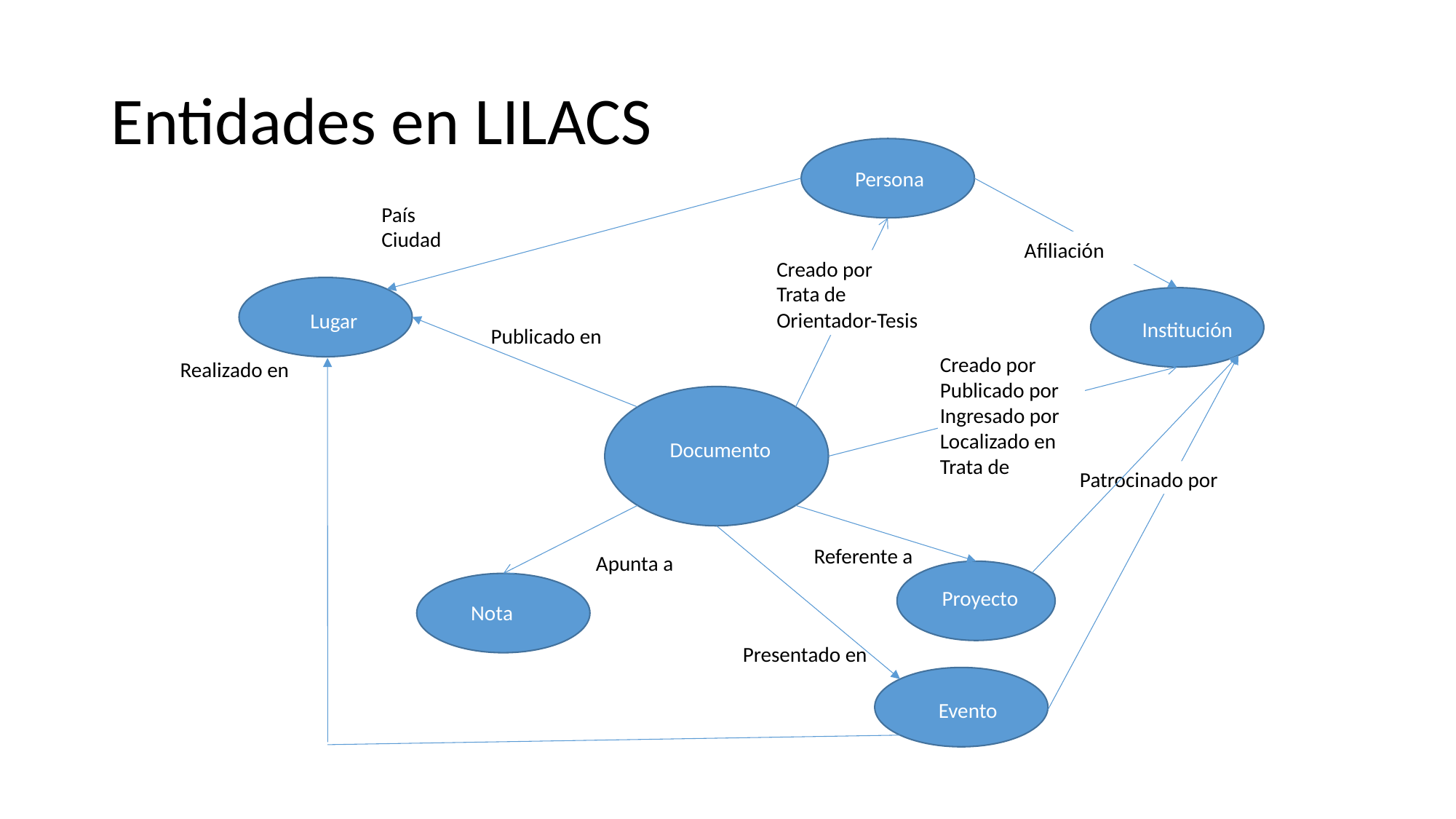

# Entidades en LILACS

Persona
Creado por
Trata de
Orientador-Tesis

Lugar
Institución
Publicado en
Creado por
Publicado por
Ingresado por
Localizado en
Trata de

Documento
Referente a
Apunta a

Nota

País
Ciudad
Afiliación
Realizado en
Patrocinado por

Proyecto
Presentado en

Evento